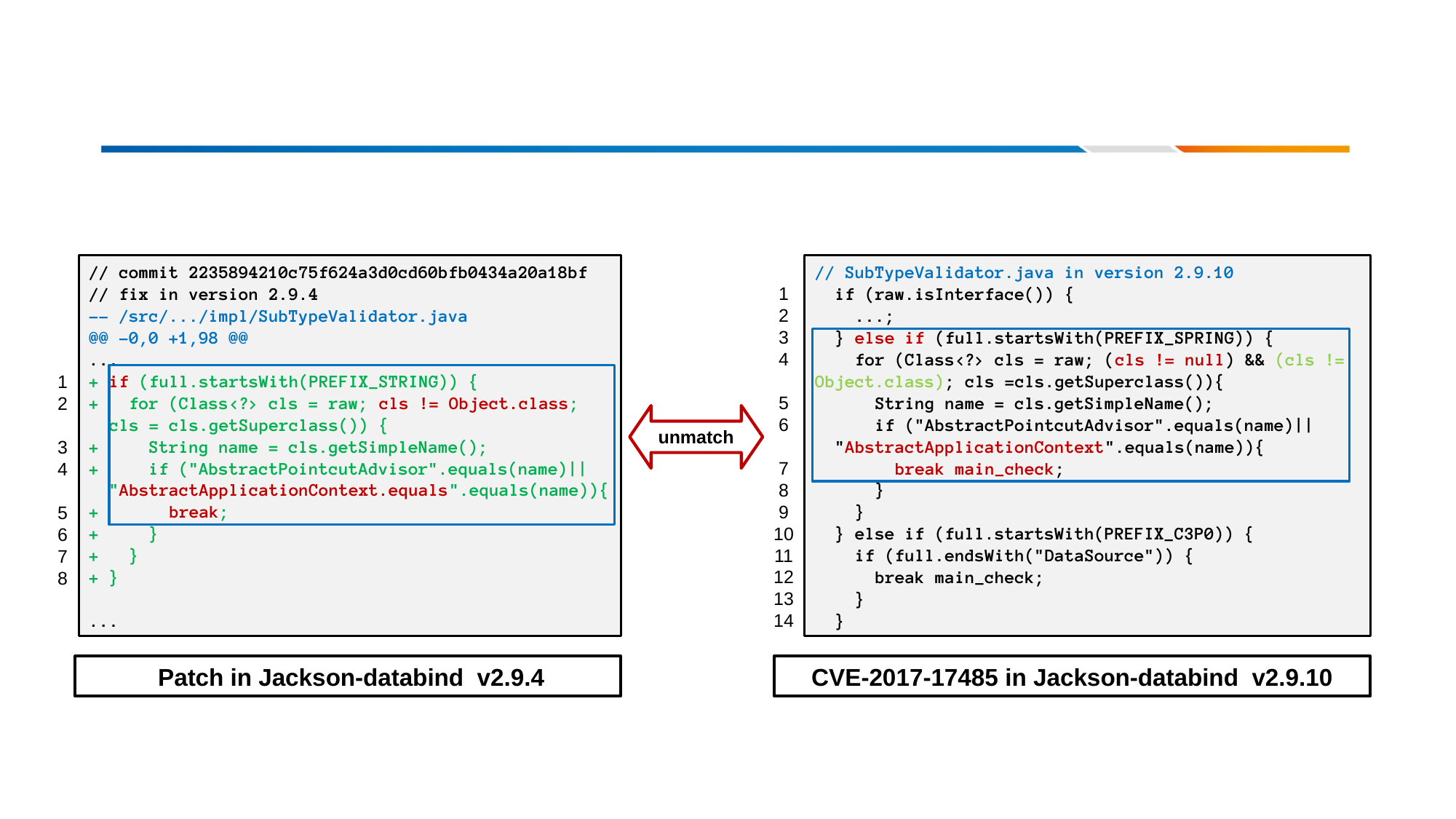

# Challenge-I: Code Evolution Processing
// commit 2235894210c75f624a3d0cd60bfb0434a20a18bf
// fix in version 2.9.4
-- /src/.../impl/SubTypeValidator.java
@@ -0,0 +1,98 @@
...
+ if (full.startsWith(PREFIX_STRING)) {
+   for (Class<?> cls = raw; cls != Object.class;
  cls = cls.getSuperclass()) {
+     String name = cls.getSimpleName();
+     if ("AbstractPointcutAdvisor".equals(name)||
  "AbstractApplicationContext.equals".equals(name)){
+       break;
+     }
+   }
+ }

...
// SubTypeValidator.java in version 2.9.10
  if (raw.isInterface()) {
    ...;
  } else if (full.startsWith(PREFIX_SPRING)) {
    for (Class<?> cls = raw; (cls != null) && (cls != Object.class); cls =cls.getSuperclass()){
      String name = cls.getSimpleName();
      if ("AbstractPointcutAdvisor".equals(name)||
  "AbstractApplicationContext".equals(name)){
        break main_check;
      }
    }
  } else if (full.startsWith(PREFIX_C3P0)) {
    if (full.endsWith("DataSource")) {
      break main_check;
    }
  }
1
2
3
4

5
6

7
8
9
10
11
12
13
14

1
2

3
4

5
6
7
8

unmatch
CVE-2017-17485 in Jackson-databind  v2.9.10
 Patch in Jackson-databind  v2.9.4